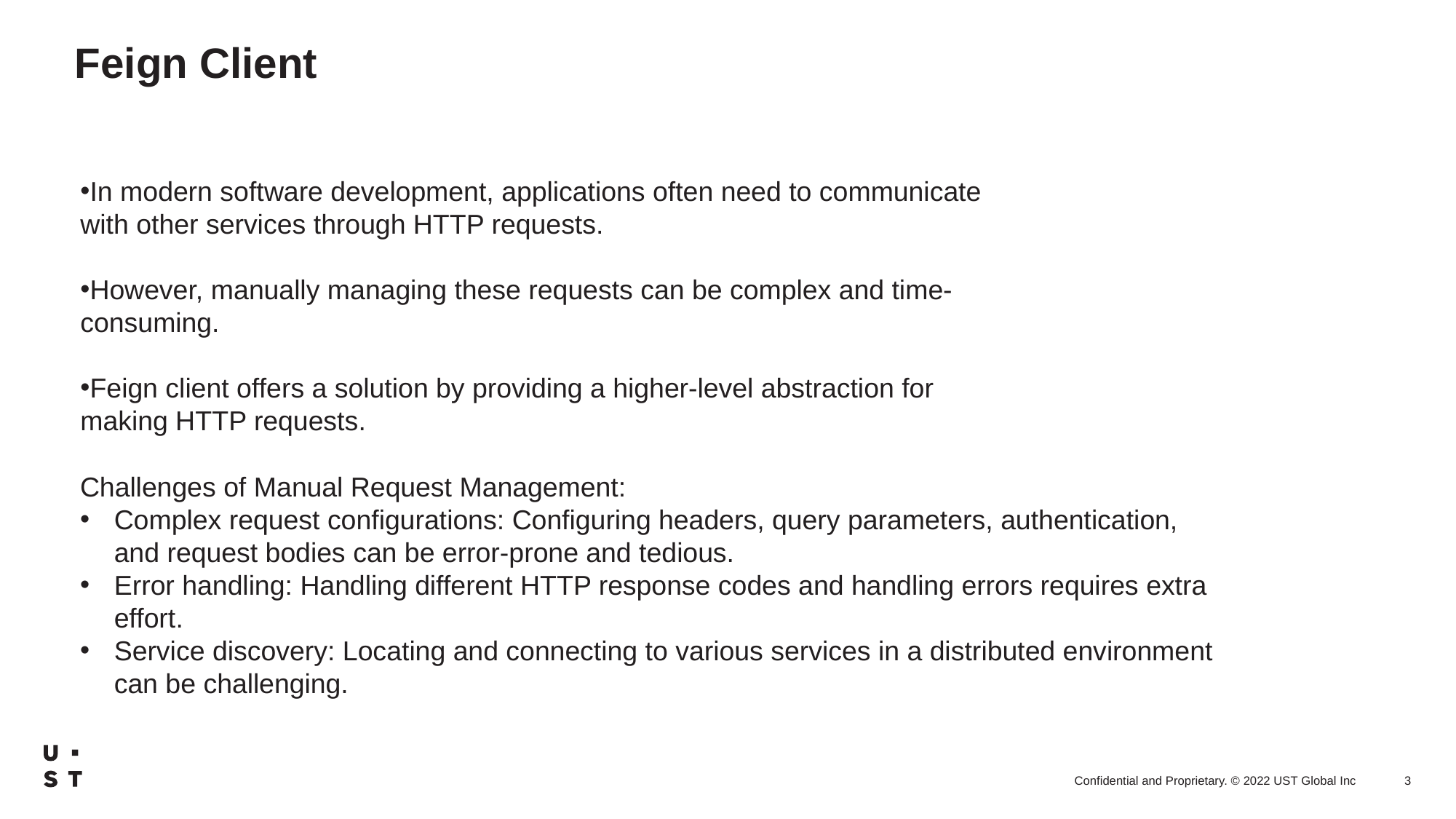

# Feign Client
In modern software development, applications often need to communicate with other services through HTTP requests.

However, manually managing these requests can be complex and time-consuming.

Feign client offers a solution by providing a higher-level abstraction for making HTTP requests.

Challenges of Manual Request Management:
Complex request configurations: Configuring headers, query parameters, authentication, and request bodies can be error-prone and tedious.
Error handling: Handling different HTTP response codes and handling errors requires extra effort.
Service discovery: Locating and connecting to various services in a distributed environment can be challenging.